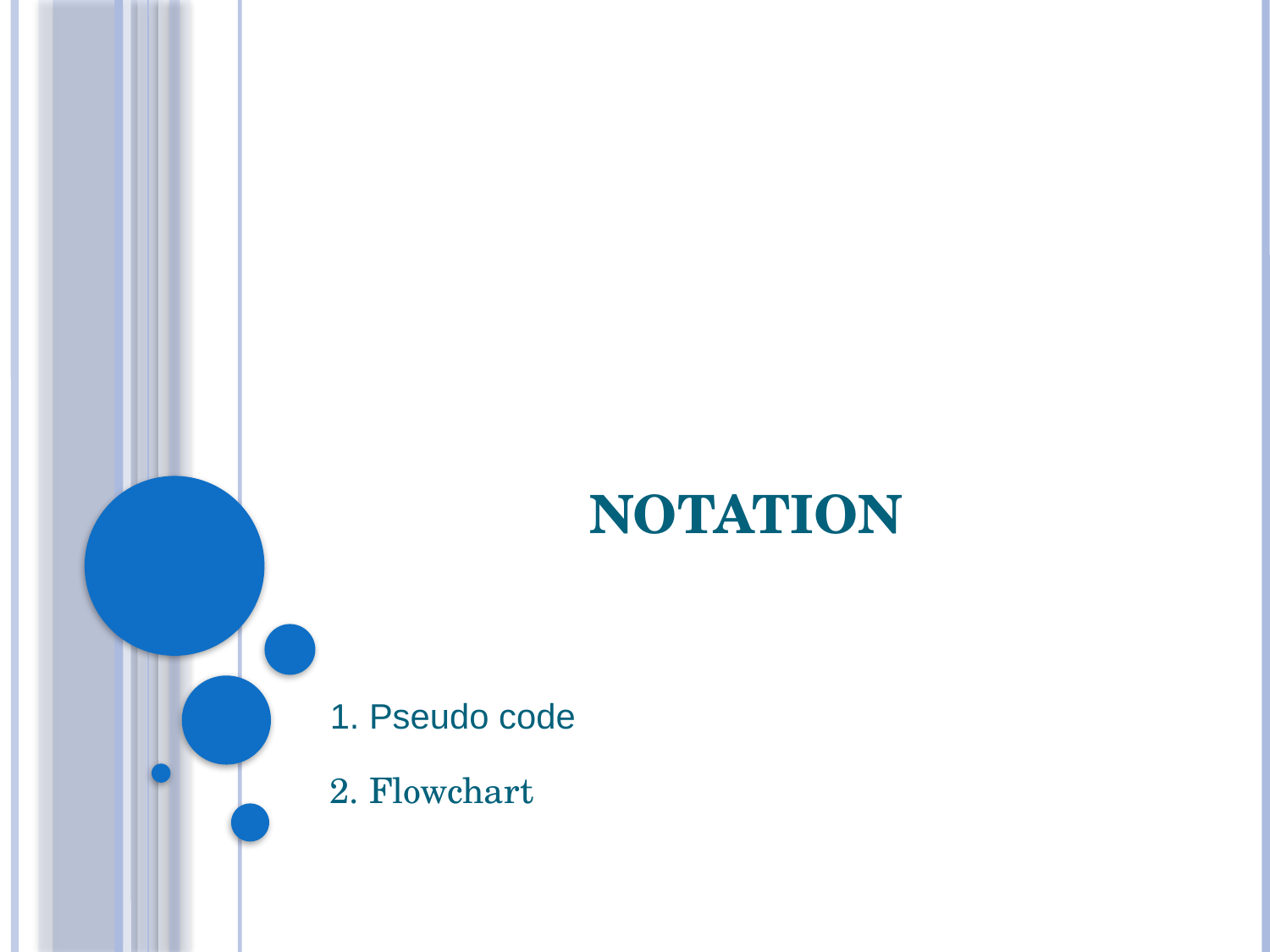

# Notation
1. Pseudo code
2. Flowchart